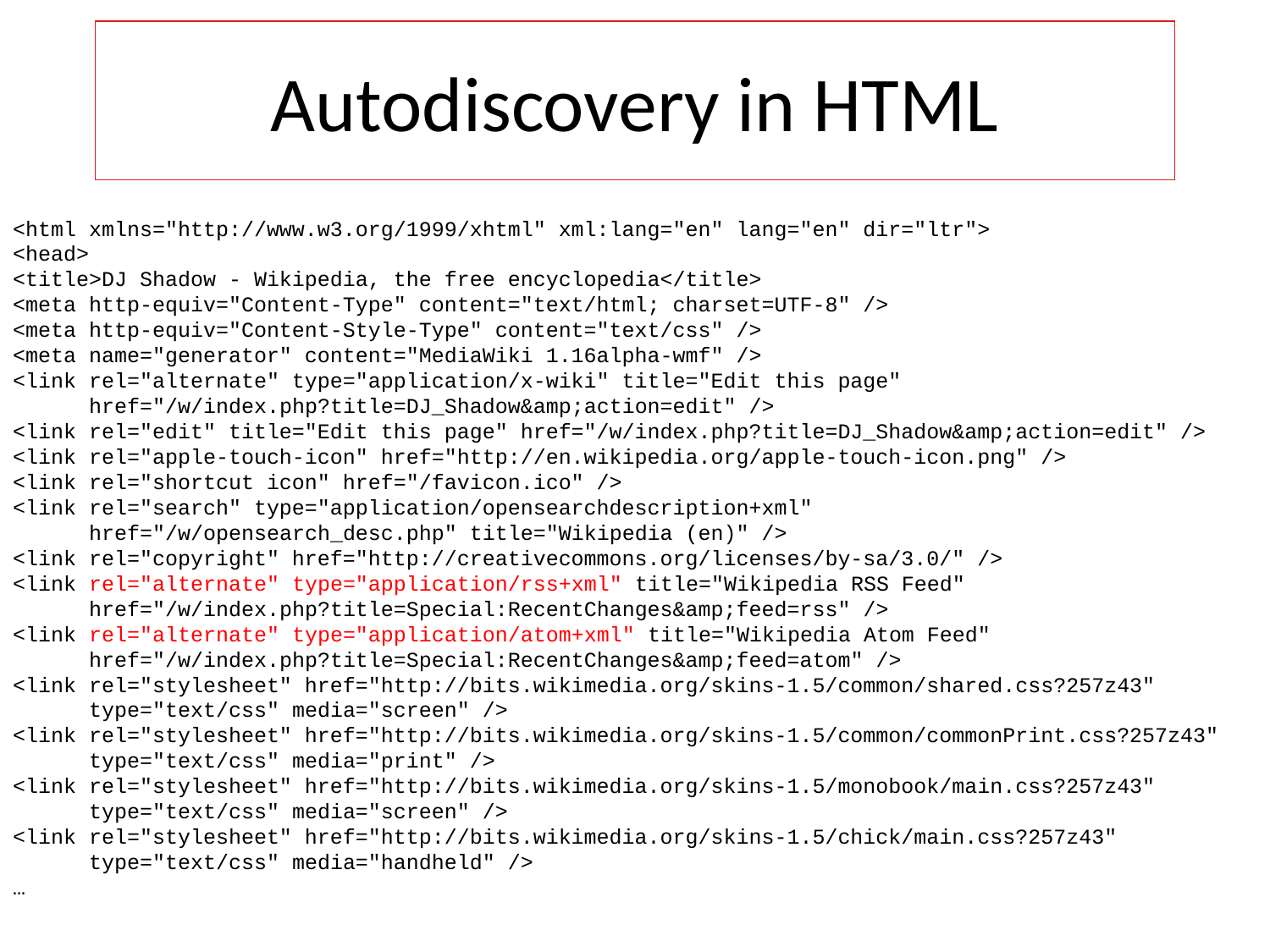

# Autodiscovery in HTML
<html xmlns="http://www.w3.org/1999/xhtml" xml:lang="en" lang="en" dir="ltr">
<head>
<title>DJ Shadow - Wikipedia, the free encyclopedia</title>
<meta http-equiv="Content-Type" content="text/html; charset=UTF-8" />
<meta http-equiv="Content-Style-Type" content="text/css" />
<meta name="generator" content="MediaWiki 1.16alpha-wmf" />
<link rel="alternate" type="application/x-wiki" title="Edit this page"
      href="/w/index.php?title=DJ_Shadow&amp;action=edit" />
<link rel="edit" title="Edit this page" href="/w/index.php?title=DJ_Shadow&amp;action=edit" />
<link rel="apple-touch-icon" href="http://en.wikipedia.org/apple-touch-icon.png" />
<link rel="shortcut icon" href="/favicon.ico" />
<link rel="search" type="application/opensearchdescription+xml"
      href="/w/opensearch_desc.php" title="Wikipedia (en)" />
<link rel="copyright" href="http://creativecommons.org/licenses/by-sa/3.0/" />
<link rel="alternate" type="application/rss+xml" title="Wikipedia RSS Feed"
      href="/w/index.php?title=Special:RecentChanges&amp;feed=rss" />
<link rel="alternate" type="application/atom+xml" title="Wikipedia Atom Feed"
      href="/w/index.php?title=Special:RecentChanges&amp;feed=atom" />
<link rel="stylesheet" href="http://bits.wikimedia.org/skins-1.5/common/shared.css?257z43"
      type="text/css" media="screen" />
<link rel="stylesheet" href="http://bits.wikimedia.org/skins-1.5/common/commonPrint.css?257z43"
      type="text/css" media="print" />
<link rel="stylesheet" href="http://bits.wikimedia.org/skins-1.5/monobook/main.css?257z43"
      type="text/css" media="screen" />
<link rel="stylesheet" href="http://bits.wikimedia.org/skins-1.5/chick/main.css?257z43"
      type="text/css" media="handheld" />
…